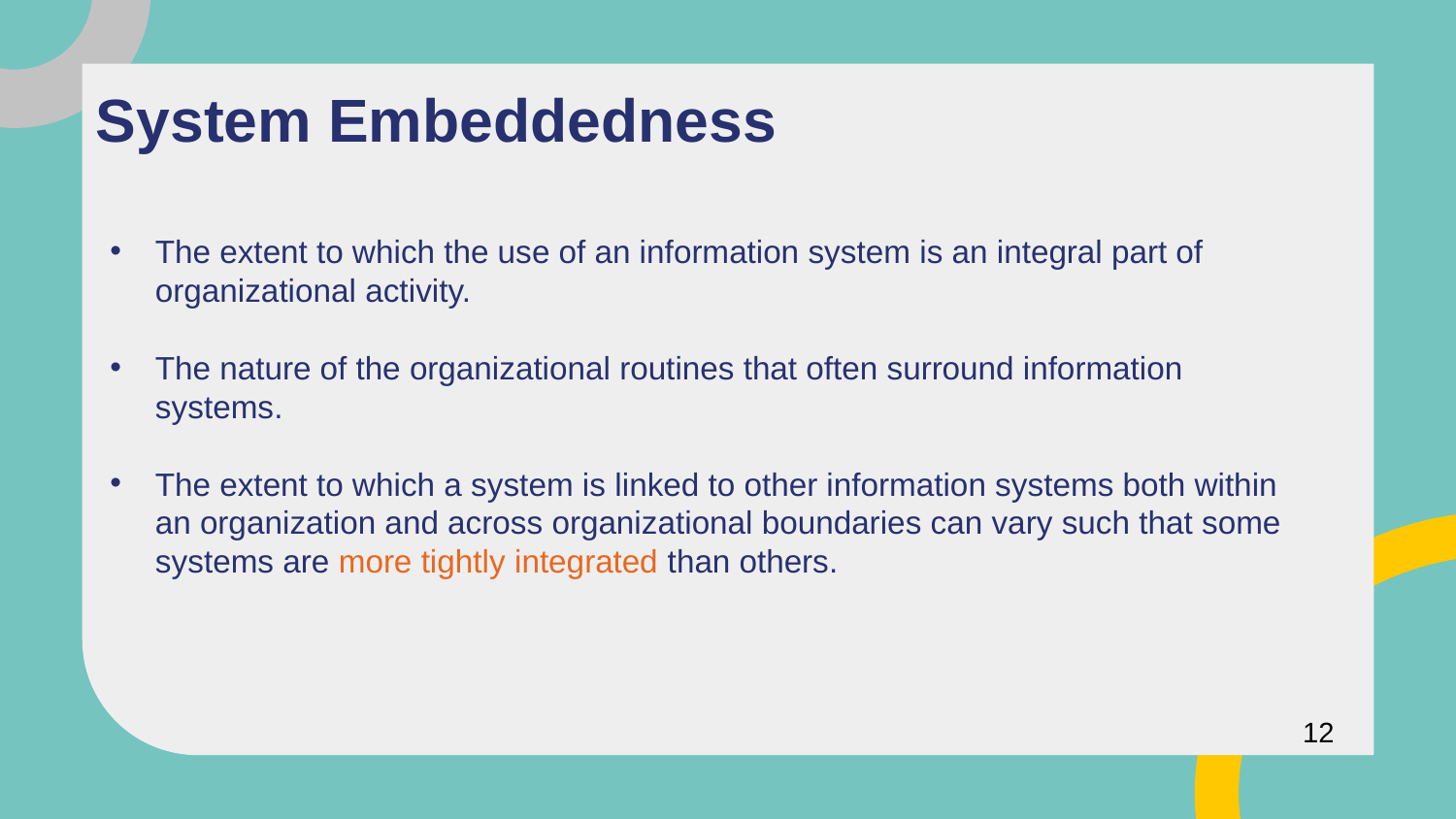

# System Embeddedness
The extent to which the use of an information system is an integral part of organizational activity.

The nature of the organizational routines that often surround information systems.

The extent to which a system is linked to other information systems both within an organization and across organizational boundaries can vary such that some systems are more tightly integrated than others.
12